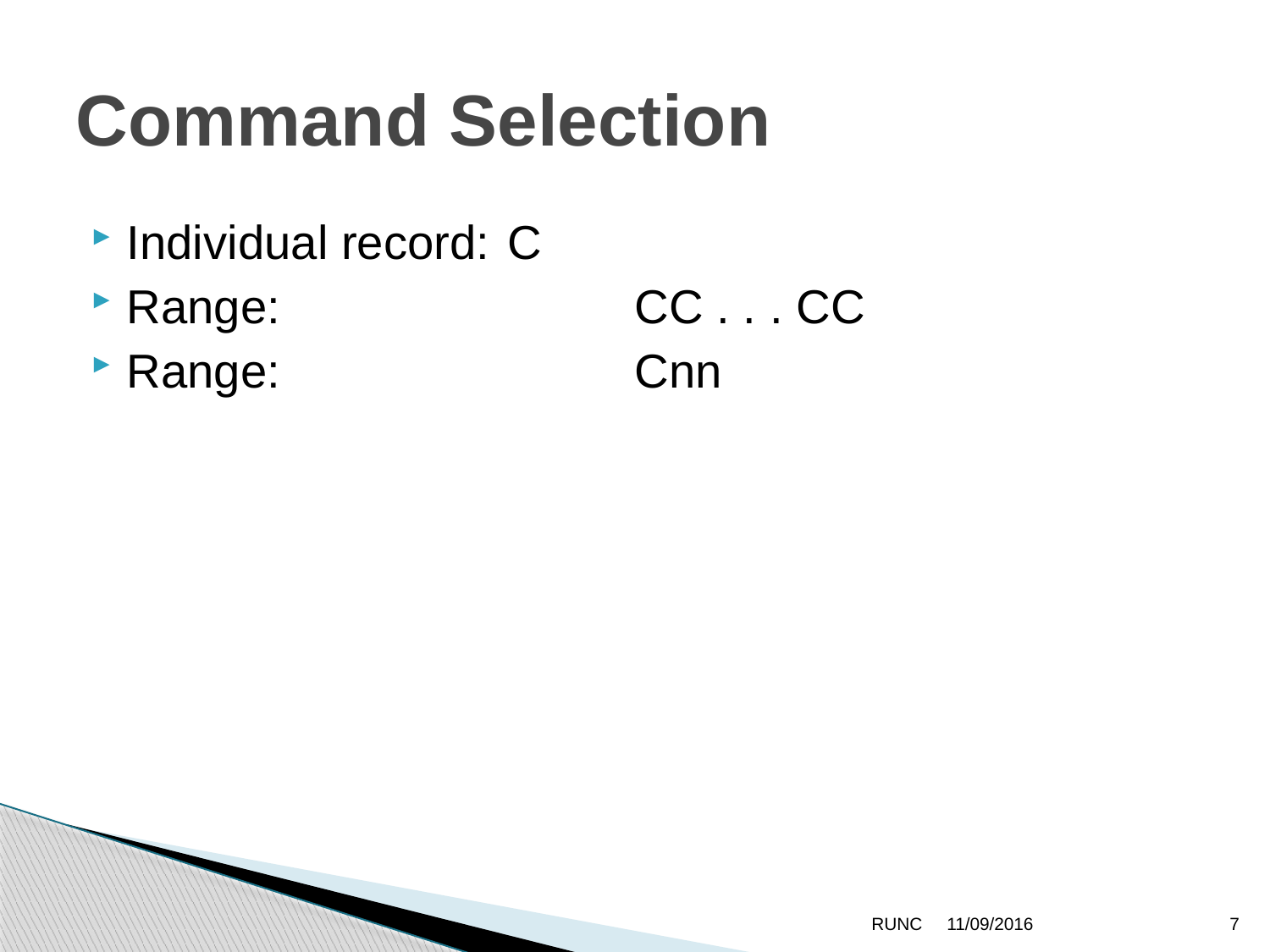

# Command Selection
Individual record:	C
Range:			CC . . . CC
Range:			Cnn
RUNC
11/09/2016
7